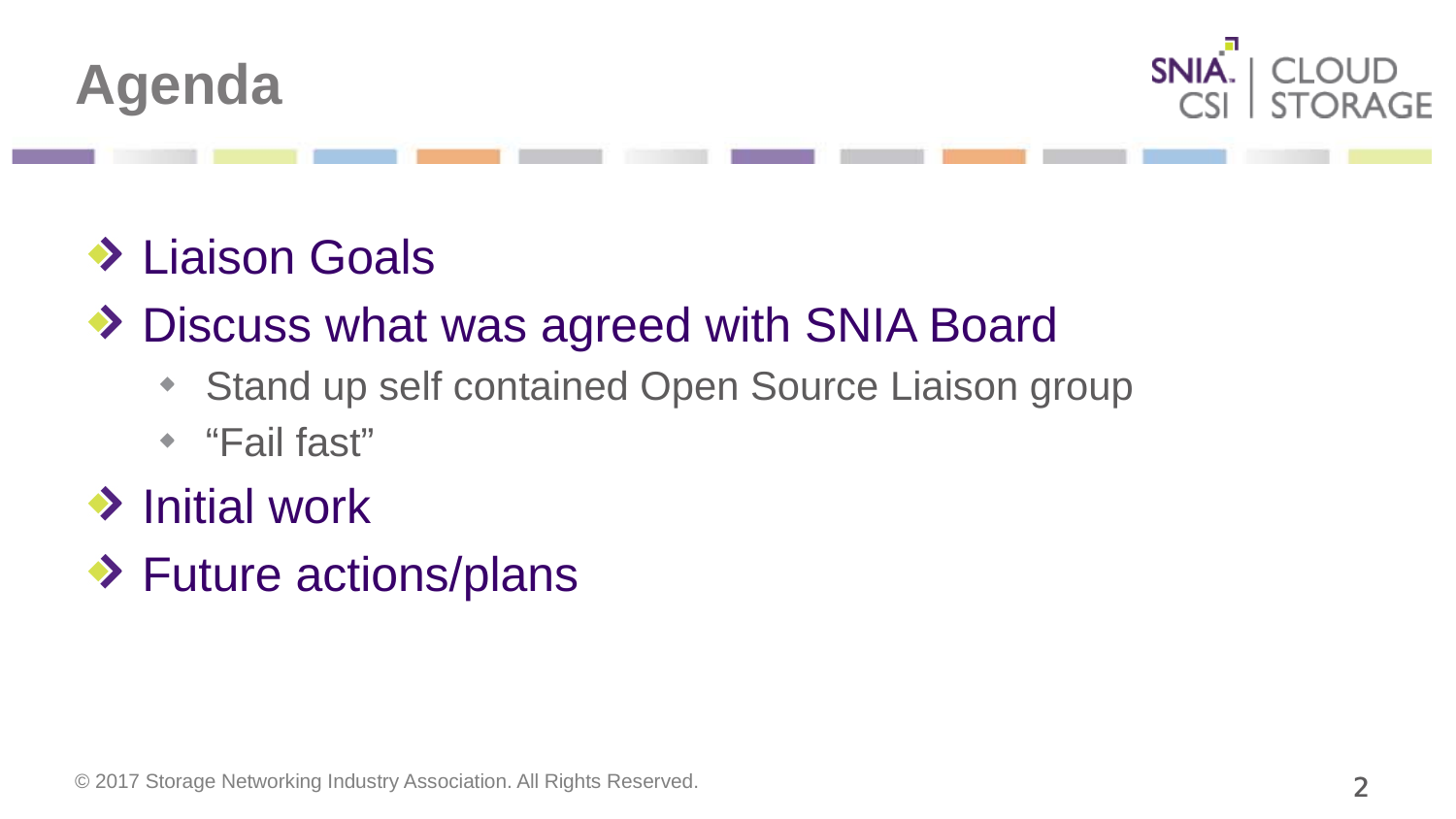

# Agenda
Liaison Goals
Discuss what was agreed with SNIA Board
Stand up self contained Open Source Liaison group
“Fail fast”
Initial work
Future actions/plans

2